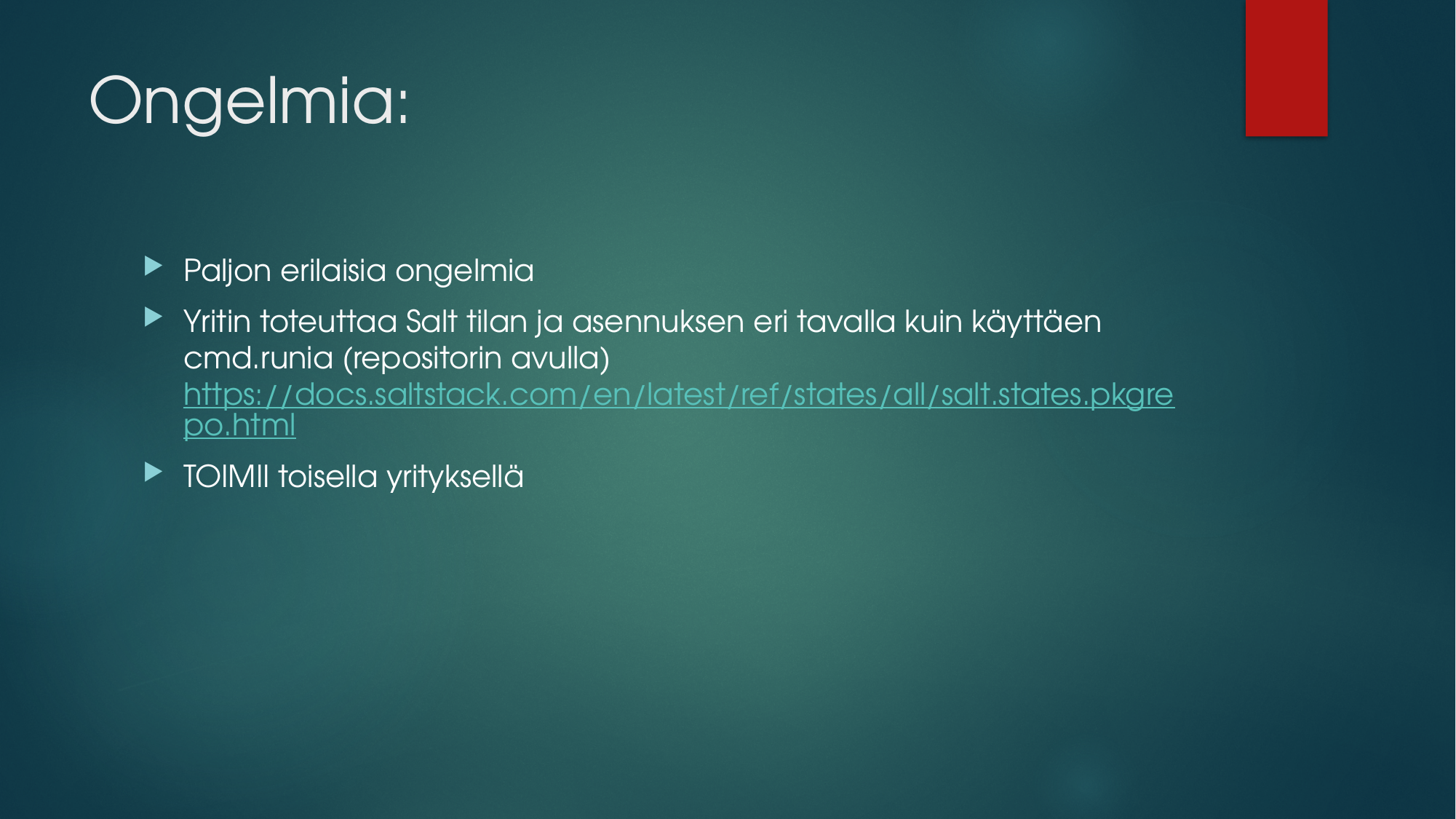

# Ongelmia:
Paljon erilaisia ongelmia
Yritin toteuttaa Salt tilan ja asennuksen eri tavalla kuin käyttäen cmd.runia (repositorin avulla) https://docs.saltstack.com/en/latest/ref/states/all/salt.states.pkgrepo.html
TOIMII toisella yrityksellä